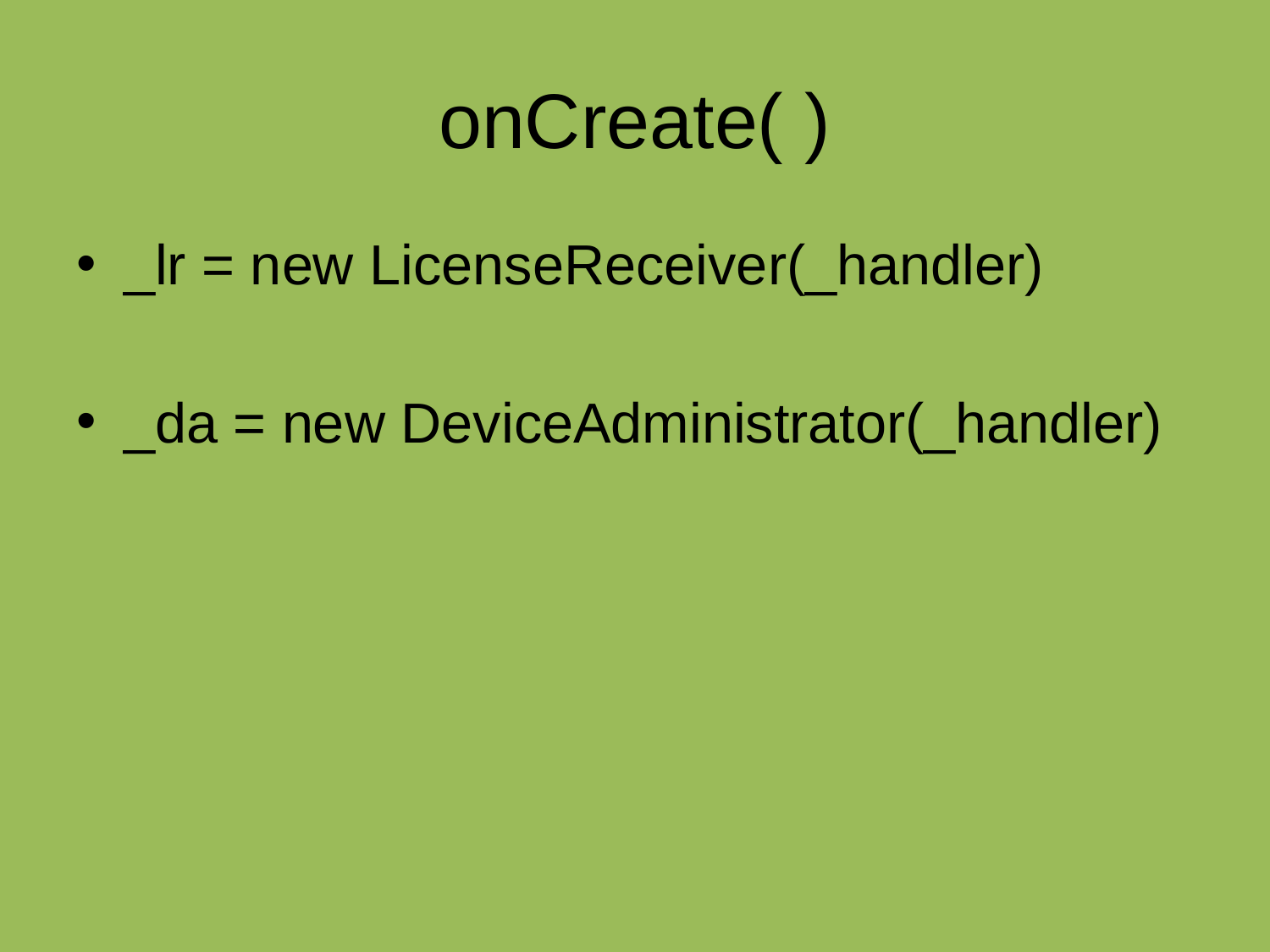

# onCreate( )
_lr = new LicenseReceiver(_handler)

_da = new DeviceAdministrator(_handler)